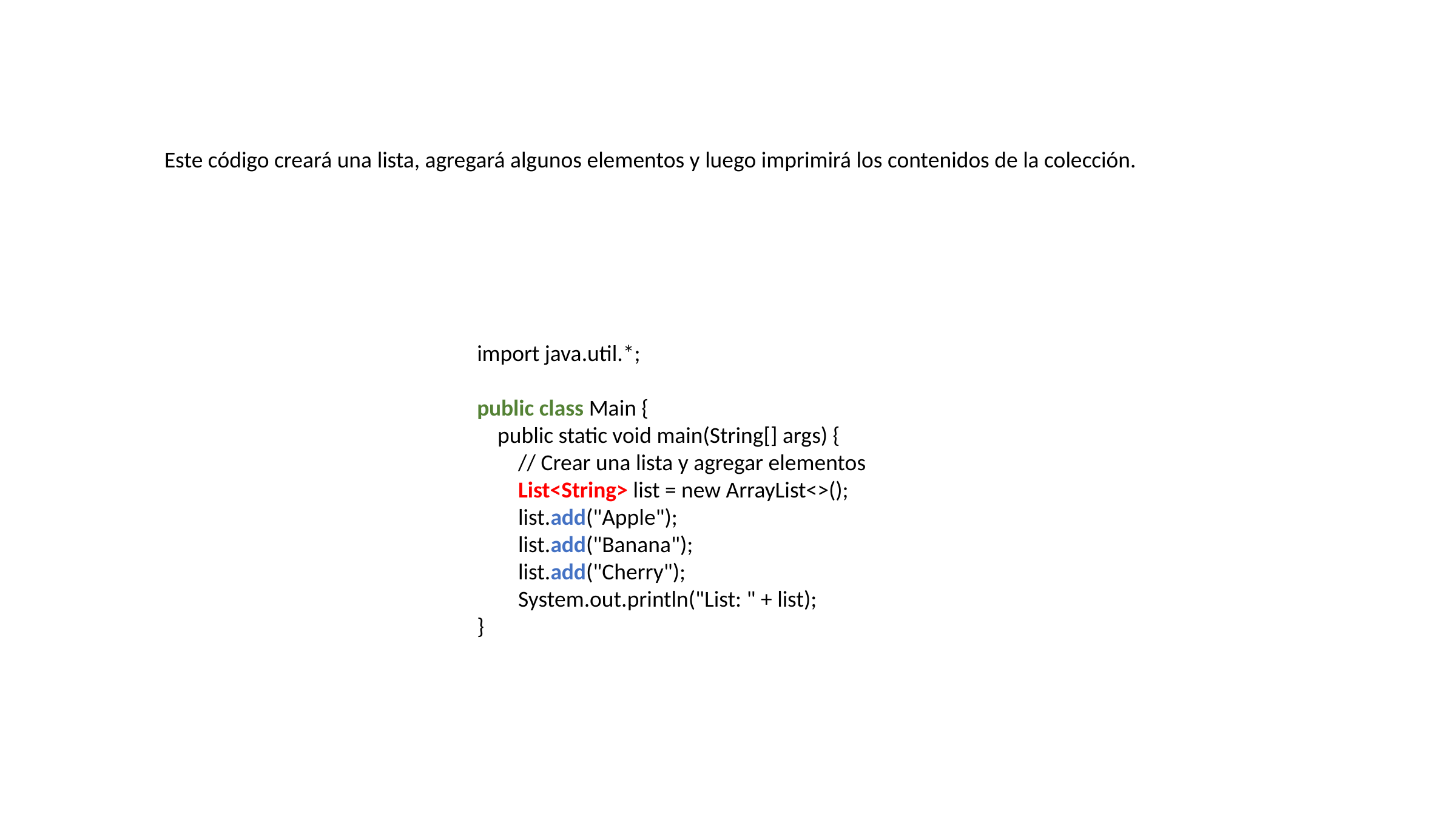

Este código creará una lista, agregará algunos elementos y luego imprimirá los contenidos de la colección.
import java.util.*;

public class Main {
    public static void main(String[] args) {
        // Crear una lista y agregar elementos
        List<String> list = new ArrayList<>();
        list.add("Apple");
        list.add("Banana");
        list.add("Cherry");
        System.out.println("List: " + list);
}